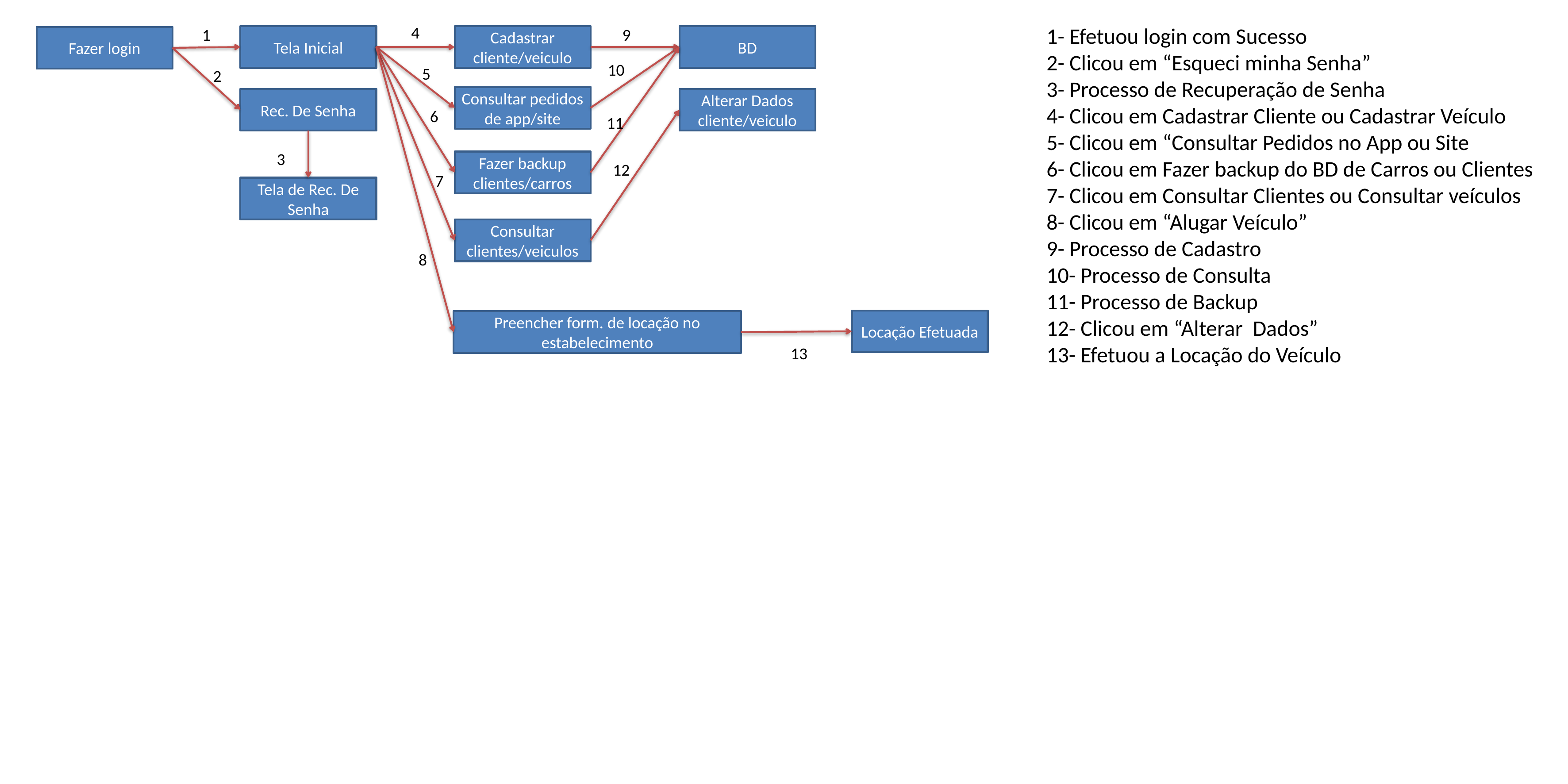

4
1- Efetuou login com Sucesso
2- Clicou em “Esqueci minha Senha”
3- Processo de Recuperação de Senha
4- Clicou em Cadastrar Cliente ou Cadastrar Veículo
5- Clicou em “Consultar Pedidos no App ou Site
6- Clicou em Fazer backup do BD de Carros ou Clientes
7- Clicou em Consultar Clientes ou Consultar veículos
8- Clicou em “Alugar Veículo”
9- Processo de Cadastro
10- Processo de Consulta
11- Processo de Backup
12- Clicou em “Alterar  Dados”
13- Efetuou a Locação do Veículo
9
1
Tela Inicial
Cadastrar cliente/veiculo
BD
Fazer login
10
5
2
Consultar pedidos de app/site
Rec. De Senha
Alterar Dados cliente/veiculo
6
11
3
Fazer backup clientes/carros
12
7
Tela de Rec. De Senha
Consultar clientes/veiculos
8
Locação Efetuada
Preencher form. de locação no estabelecimento
13